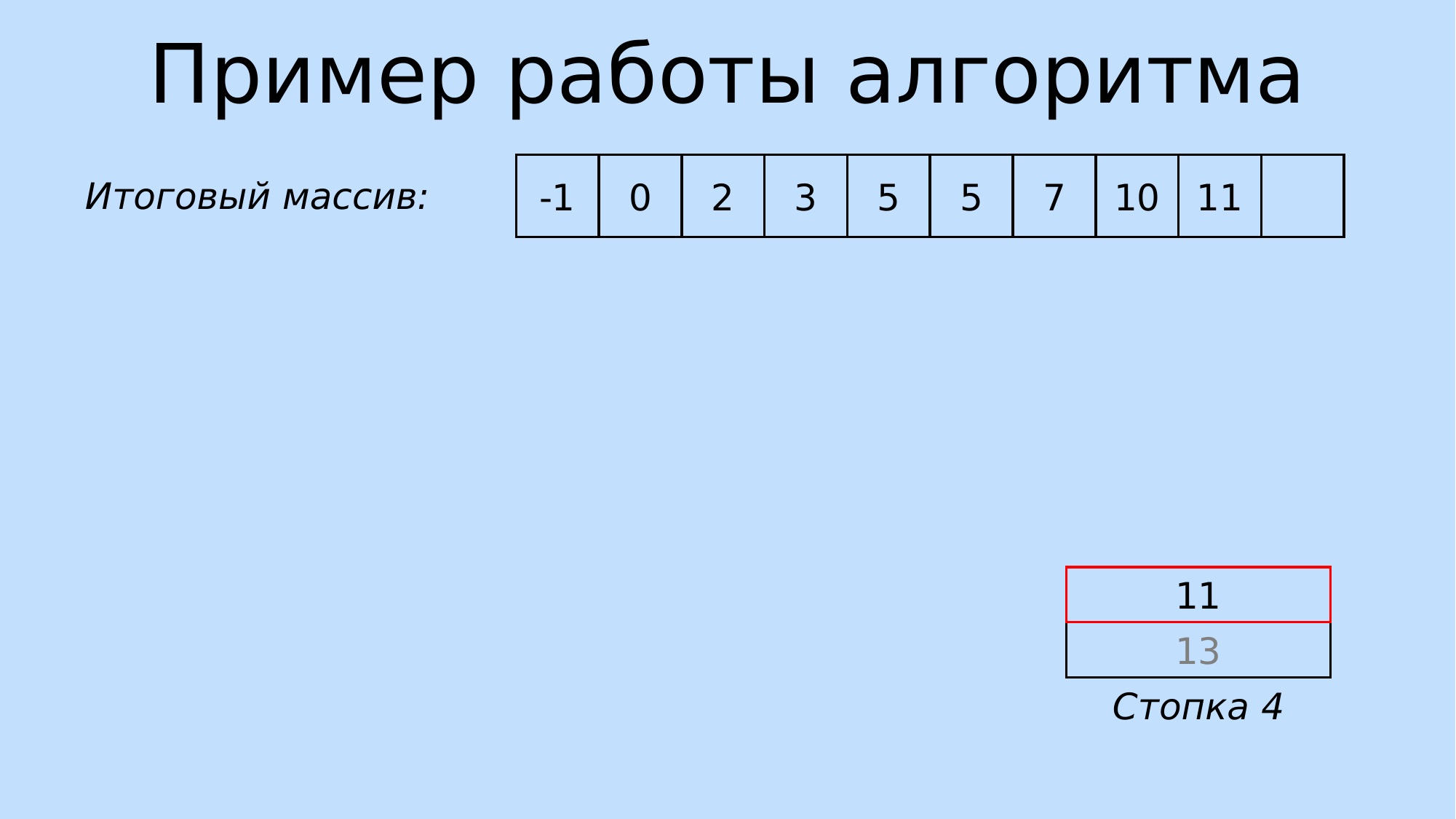

Пример работы алгоритма
-1
0
2
3
5
5
7
10
11

Итоговый массив:
11
13
Стопка 4